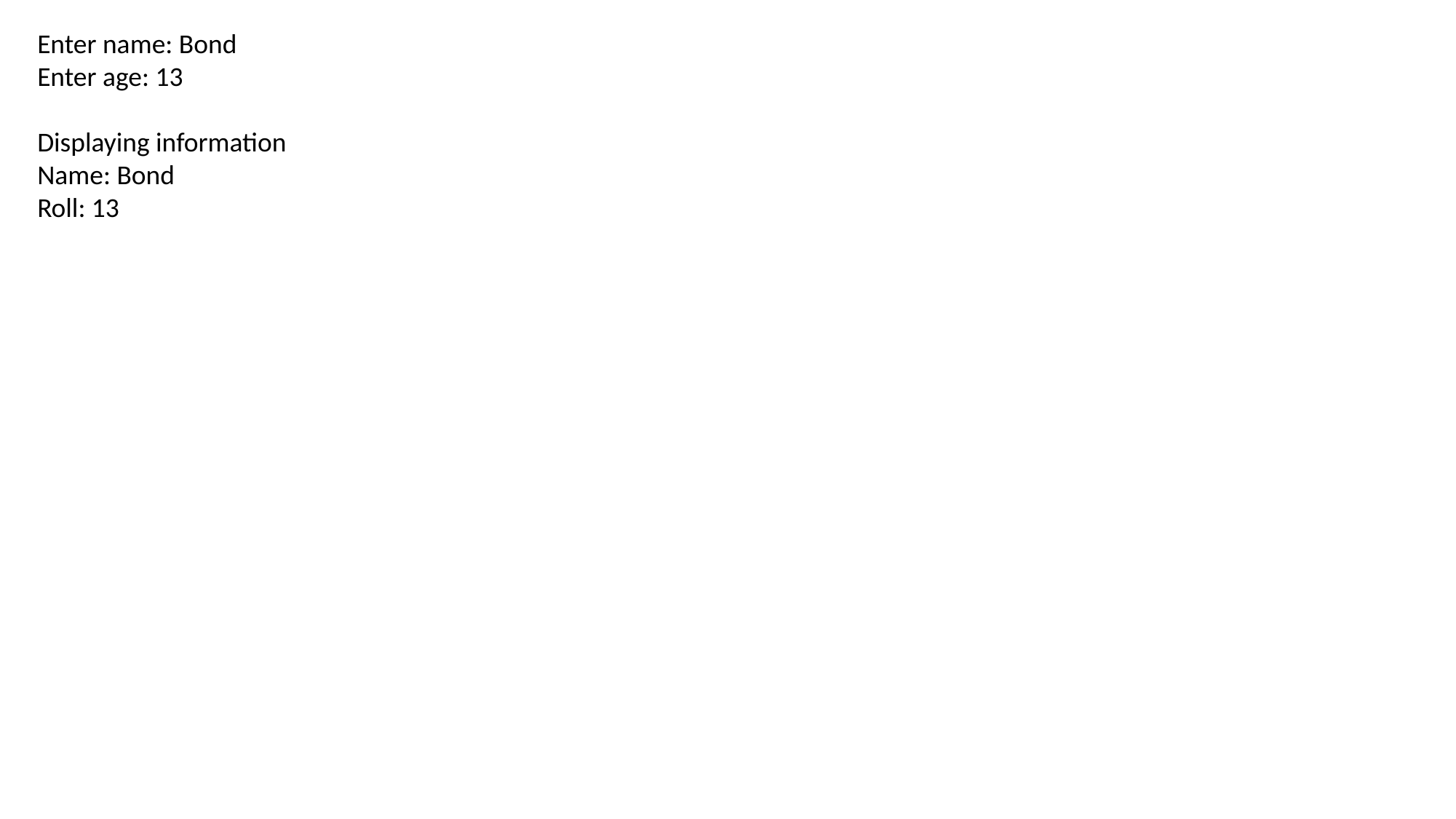

Enter name: Bond
Enter age: 13

Displaying information
Name: Bond
Roll: 13